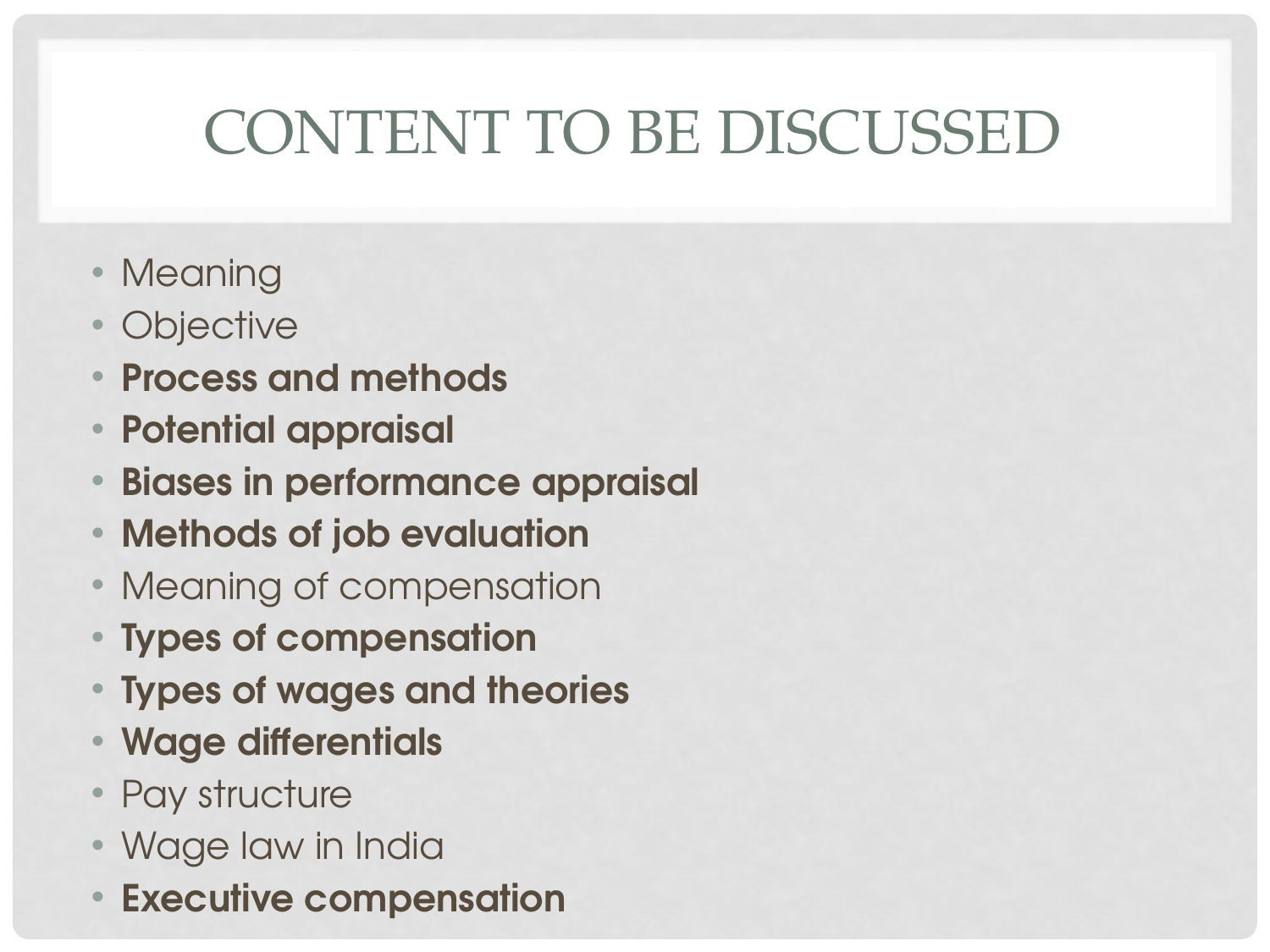

# Content to be discussed
Meaning
Objective
Process and methods
Potential appraisal
Biases in performance appraisal
Methods of job evaluation
Meaning of compensation
Types of compensation
Types of wages and theories
Wage differentials
Pay structure
Wage law in India
Executive compensation